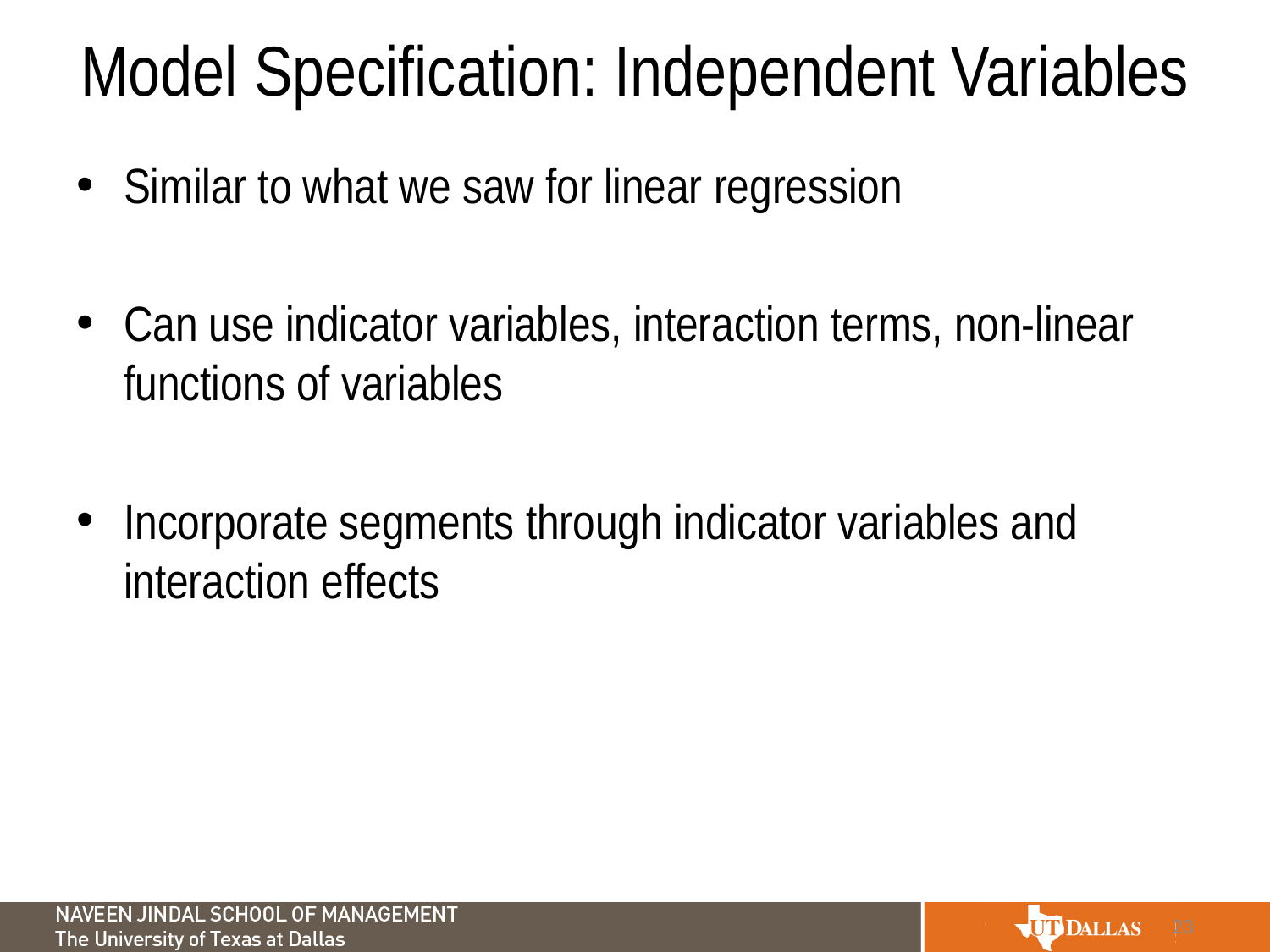

# Model Specification: Independent Variables
Similar to what we saw for linear regression

Can use indicator variables, interaction terms, non-linear functions of variables

Incorporate segments through indicator variables and interaction effects
23